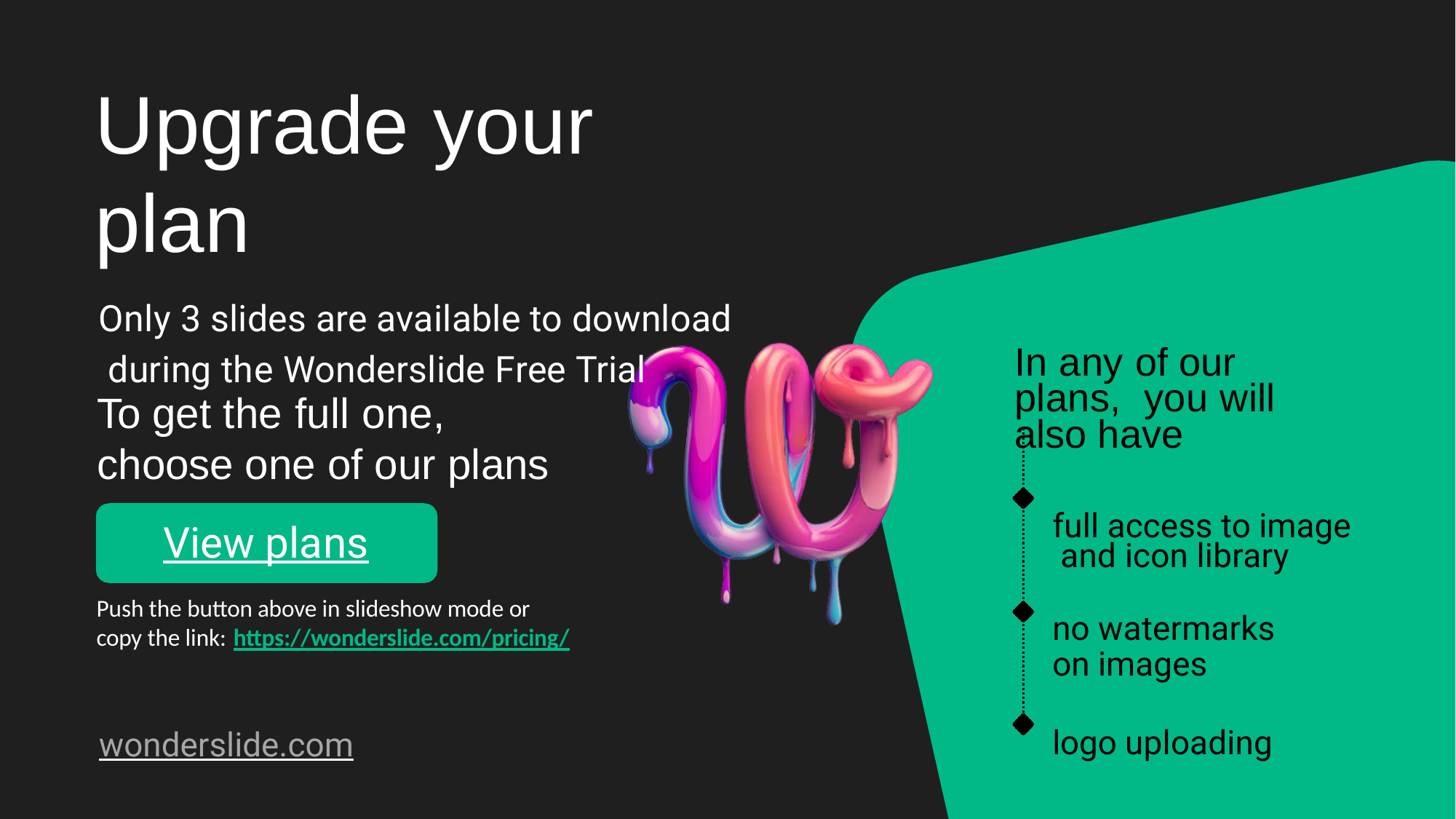

# Upgrade your plan
Only 3 slides are available to download  during the Wonderslide Free Trial
In any of our plans,  you will also have

full access to image  and icon library

no watermarks
on images

logo uploading
To get the full one,  choose one of our plans
View plans
Push the button above in slideshow mode or  copy the link: https://wonderslide.com/pricing/

wonderslide.com